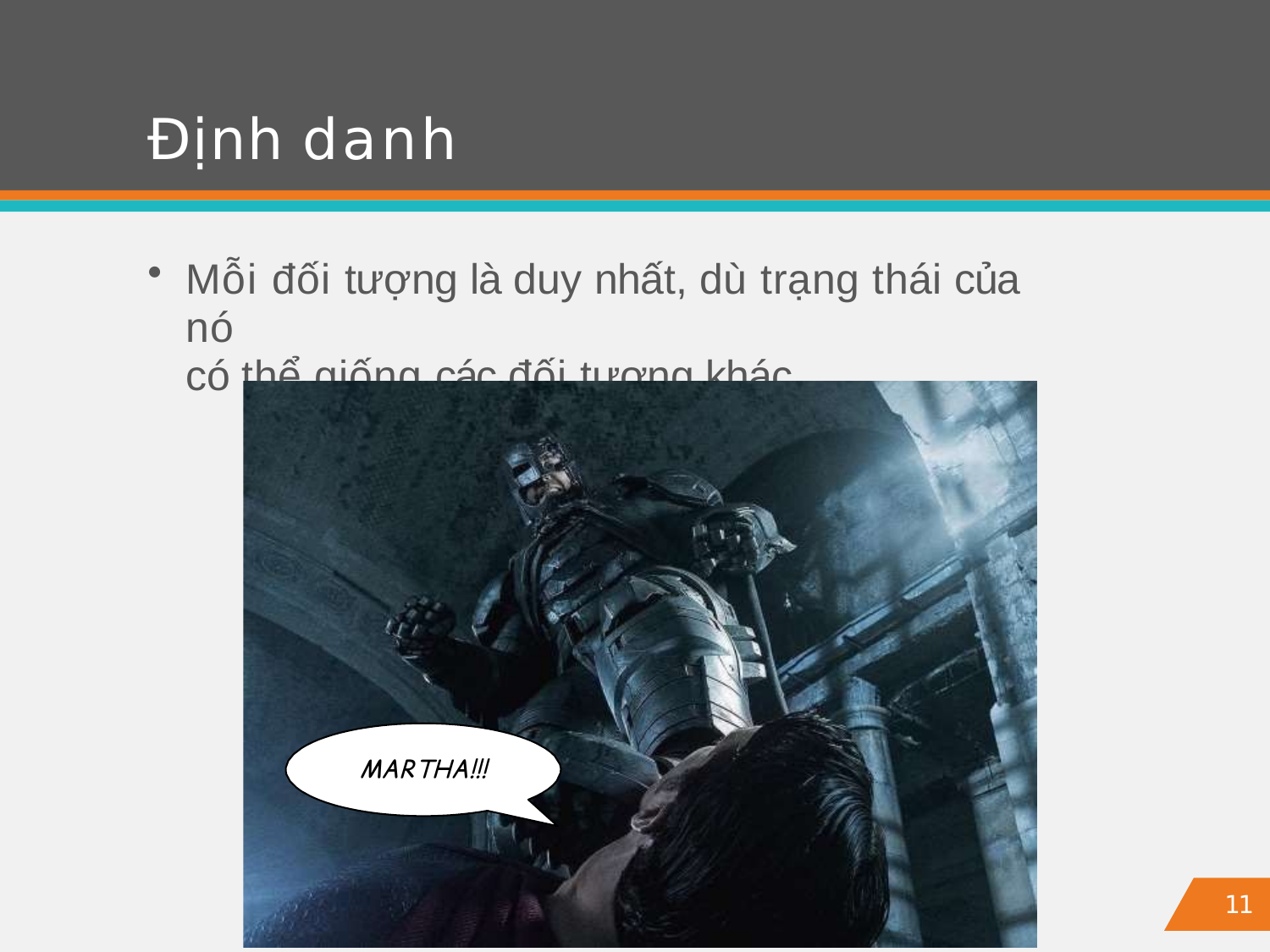

# Định danh
Mỗi đối tượng là duy nhất, dù trạng thái của nó
có thể giống các đối tượng khác

MARTHA!!!
11